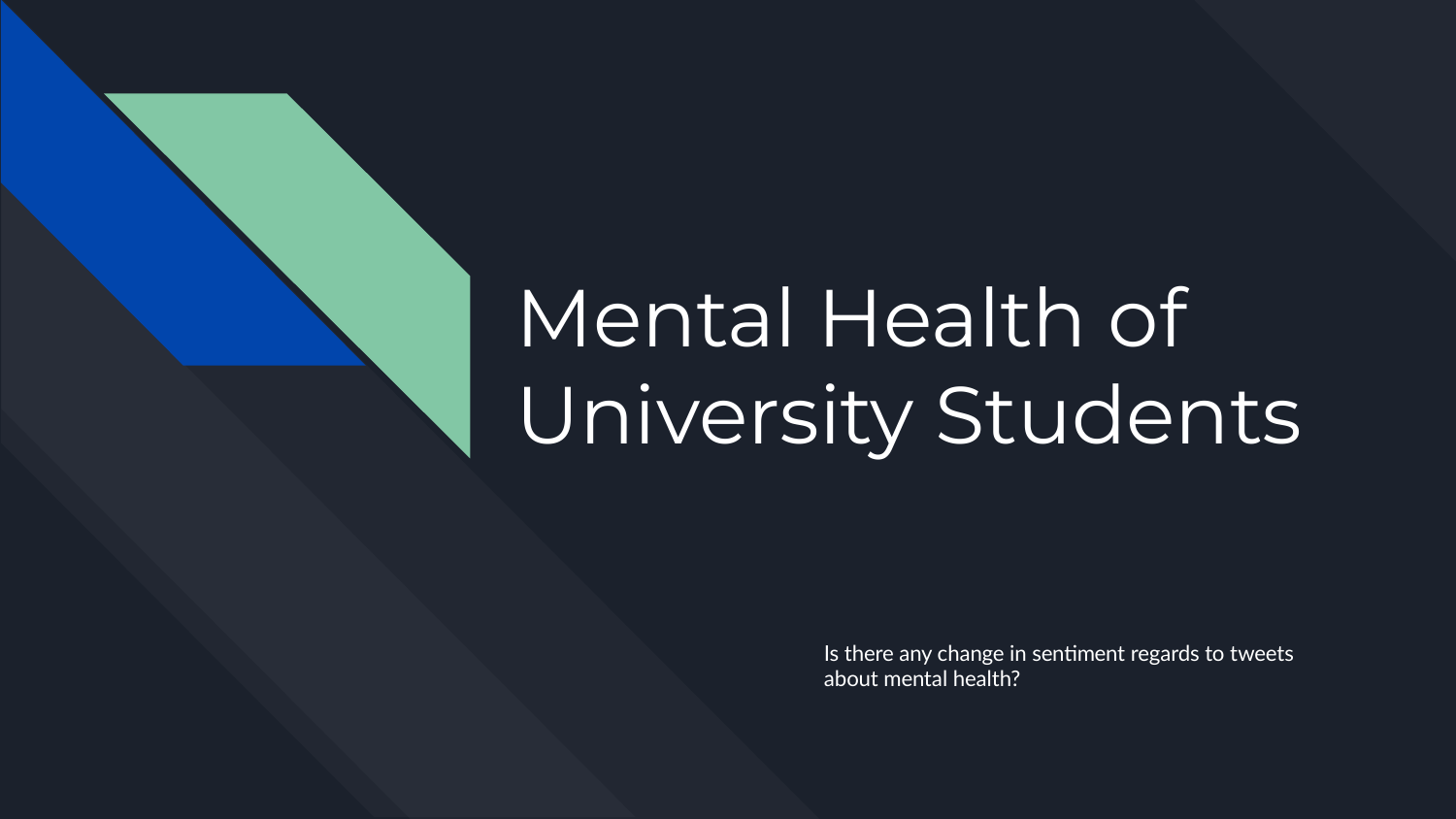

# Mental Health of University Students
Is there any change in sentiment regards to tweets about mental health?